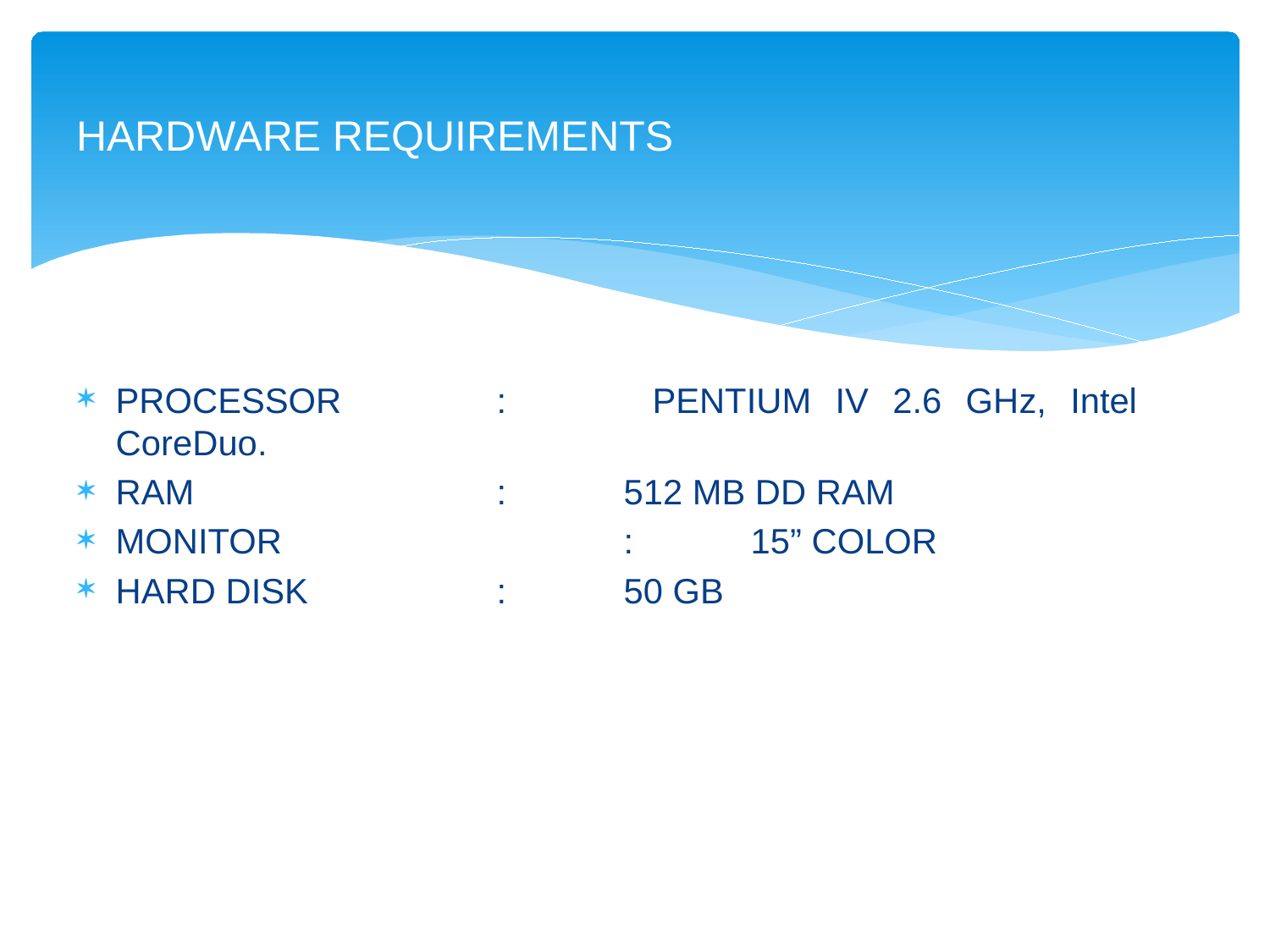

# HARDWARE REQUIREMENTS
PROCESSOR		:  	PENTIUM IV 2.6 GHz, Intel CoreDuo.
RAM			:	512 MB DD RAM
MONITOR	               	:	15” COLOR
HARD DISK 		:	50 GB